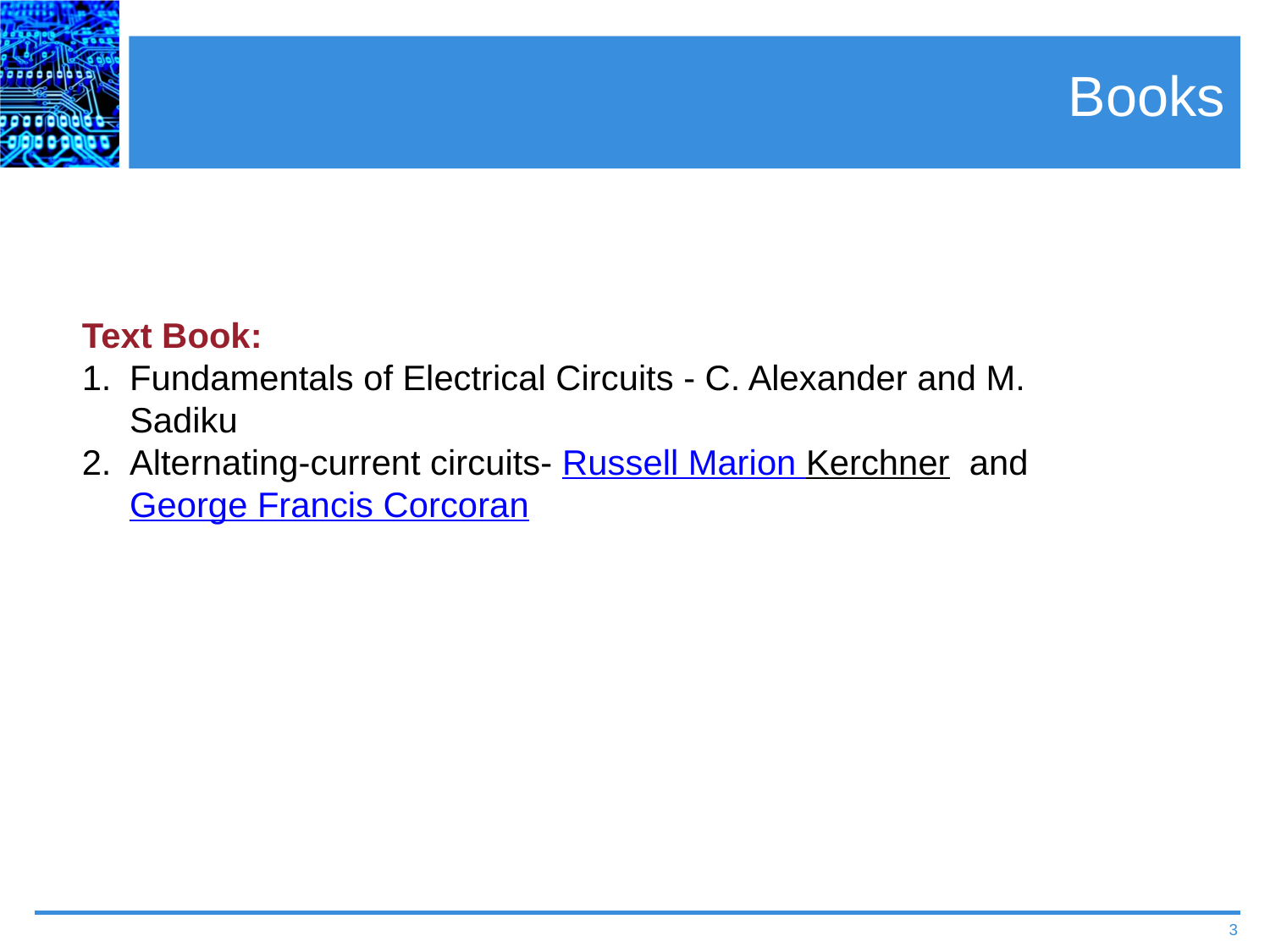

# Books
Text Book:
Fundamentals of Electrical Circuits - C. Alexander and M. Sadiku
Alternating-current circuits- Russell Marion Kerchner  and  George Francis Corcoran

3